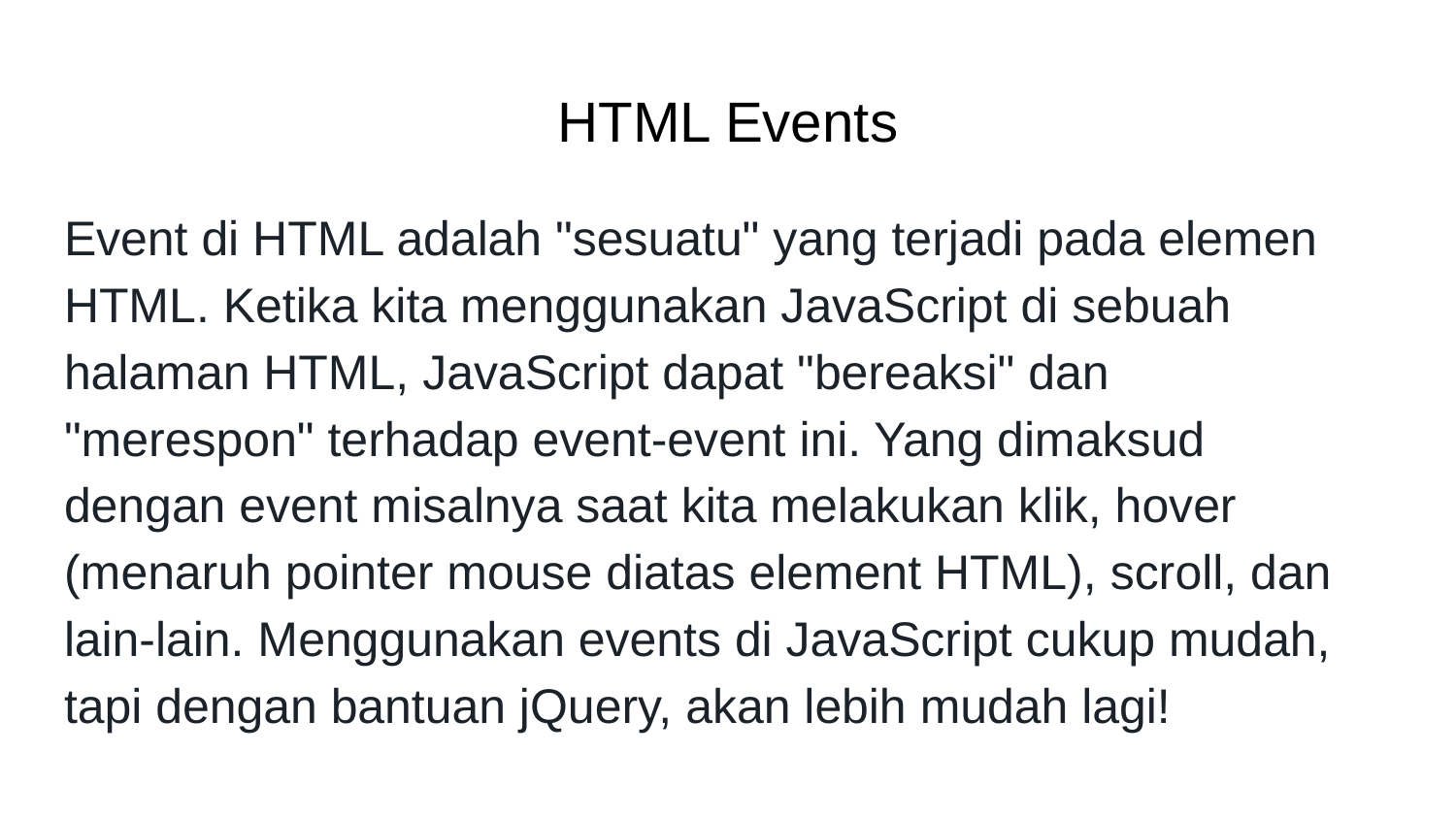

# HTML Events
Event di HTML adalah "sesuatu" yang terjadi pada elemen HTML. Ketika kita menggunakan JavaScript di sebuah halaman HTML, JavaScript dapat "bereaksi" dan "merespon" terhadap event-event ini. Yang dimaksud dengan event misalnya saat kita melakukan klik, hover (menaruh pointer mouse diatas element HTML), scroll, dan lain-lain. Menggunakan events di JavaScript cukup mudah, tapi dengan bantuan jQuery, akan lebih mudah lagi!